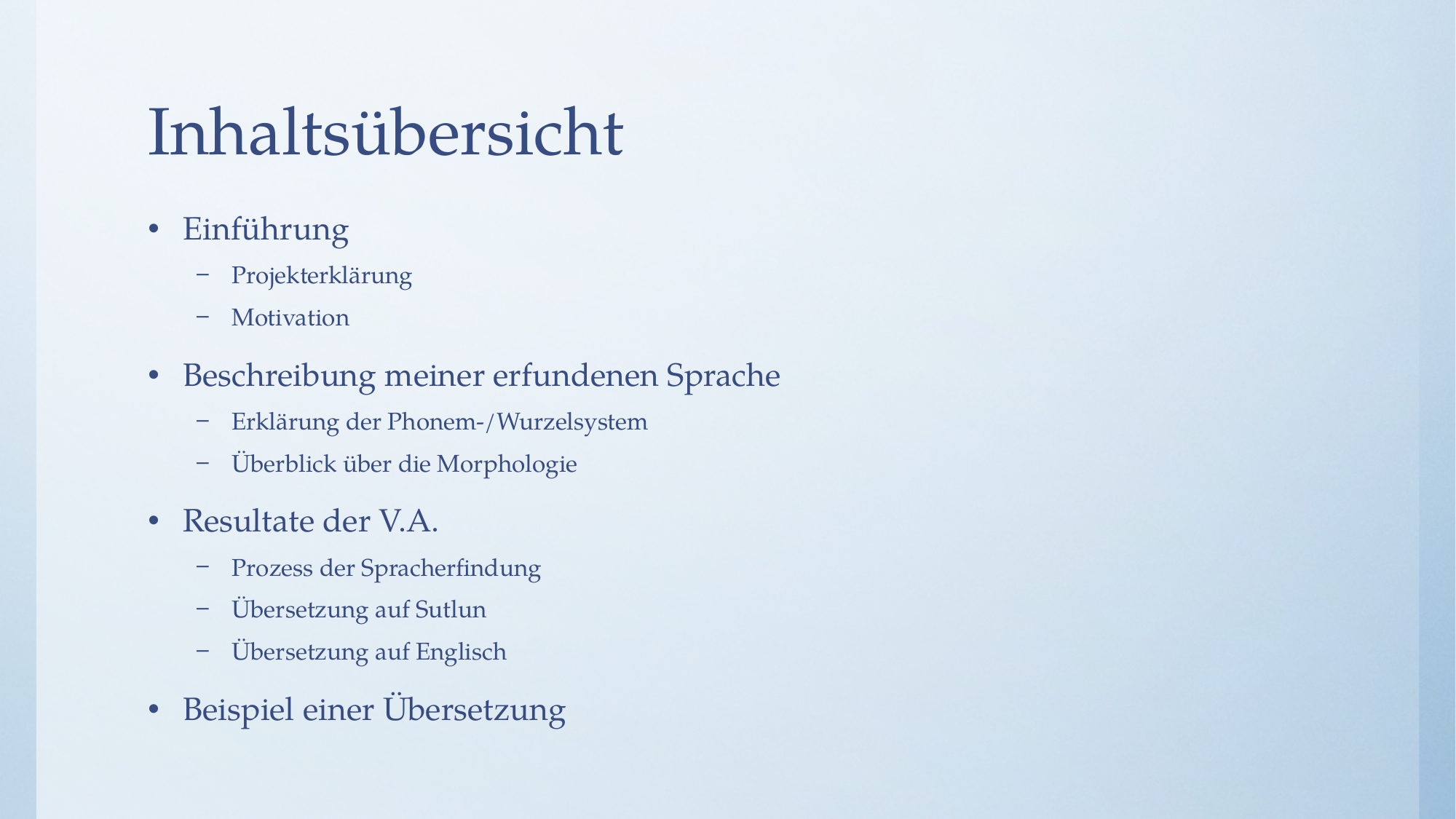

# Inhaltsübersicht
Einführung
Projekterklärung
Motivation
Beschreibung meiner erfundenen Sprache
Erklärung der Phonem-/Wurzelsystem
Überblick über die Morphologie
Resultate der V.A.
Prozess der Spracherfindung
Übersetzung auf Sutlun
Übersetzung auf Englisch
Beispiel einer Übersetzung